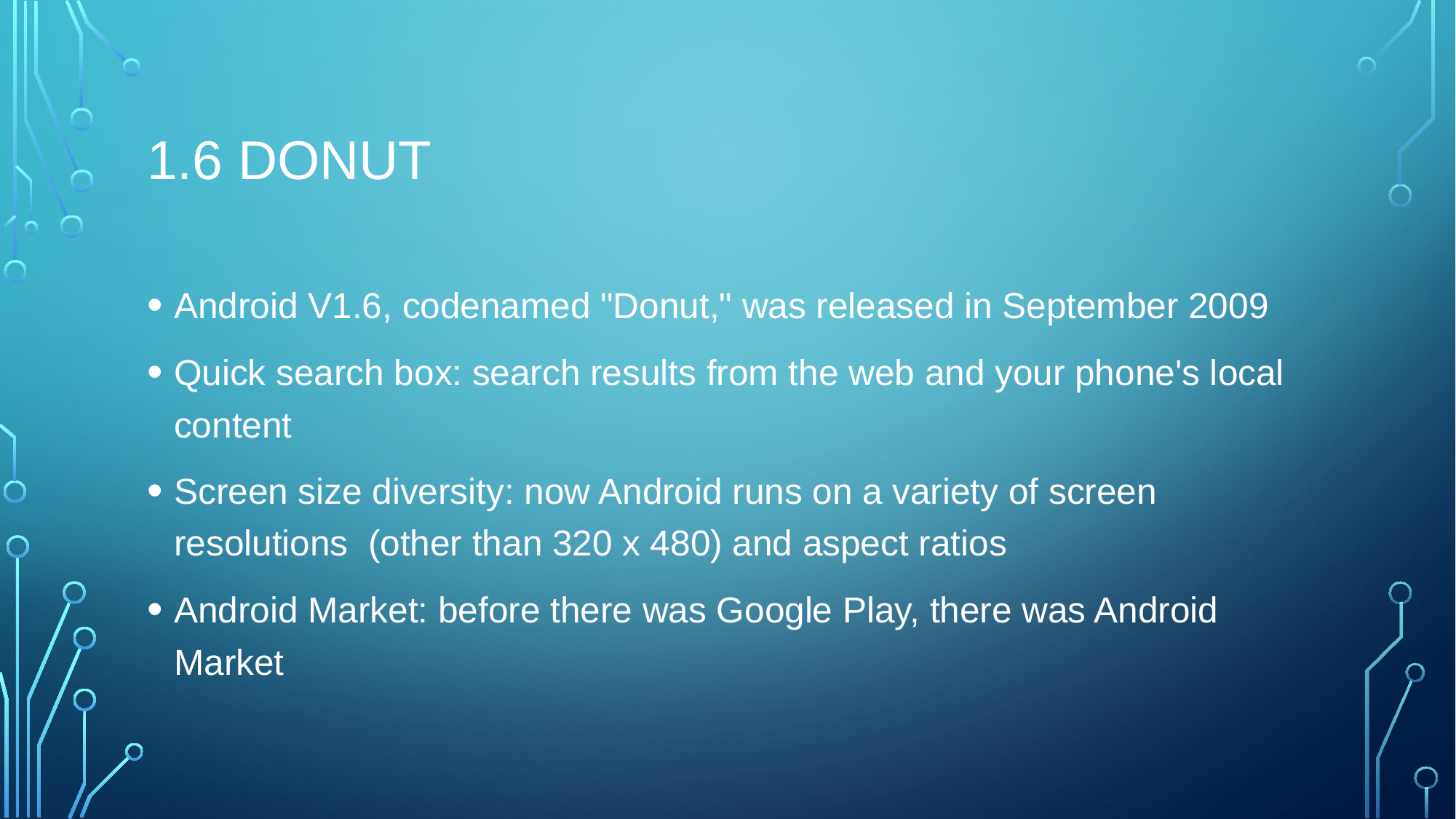

# 1.6 DONUt
Android V1.6, codenamed "Donut," was released in September 2009
Quick search box: search results from the web and your phone's local content
Screen size diversity: now Android runs on a variety of screen resolutions  (other than 320 x 480) and aspect ratios
Android Market: before there was Google Play, there was Android Market